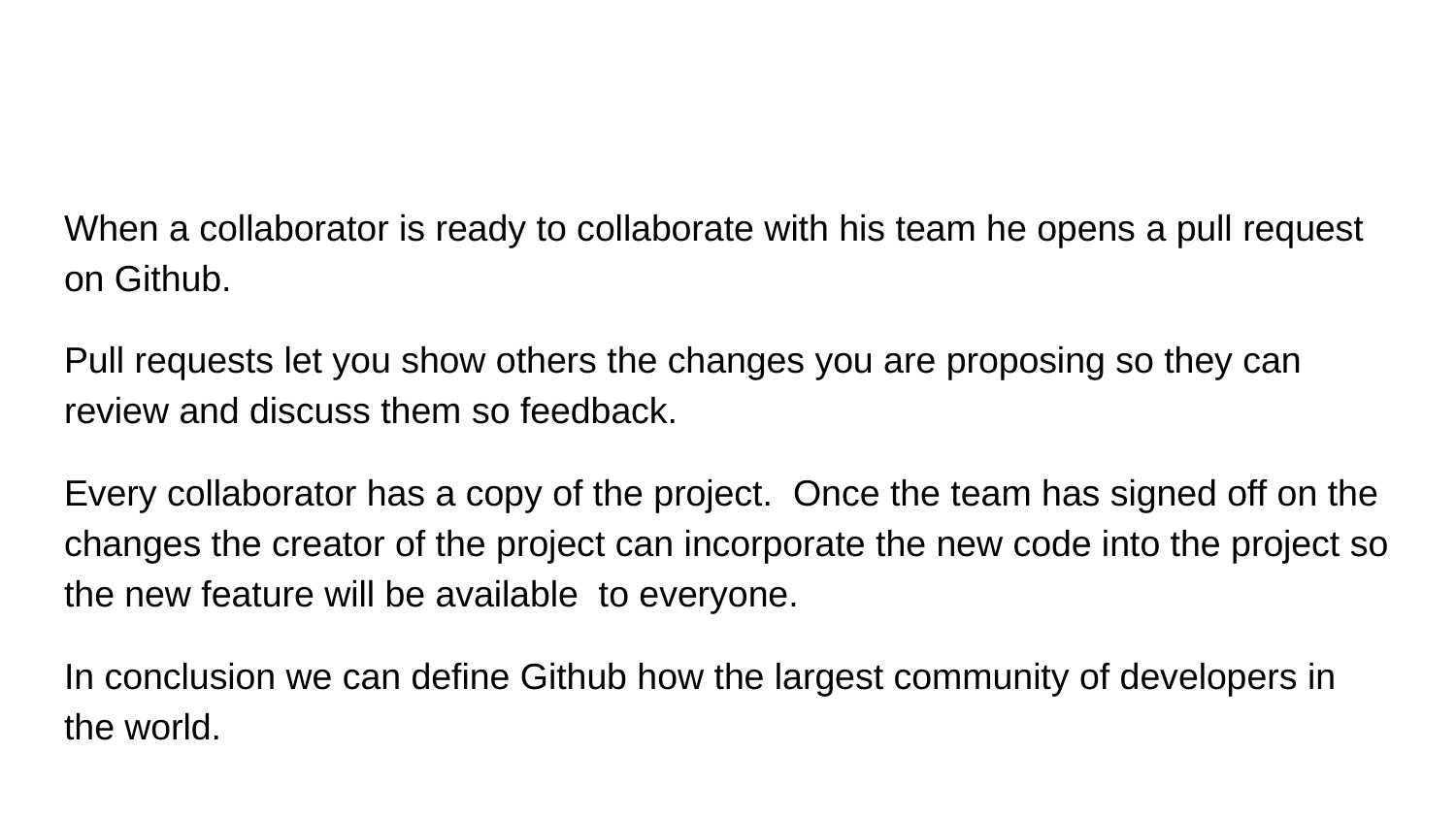

#
When a collaborator is ready to collaborate with his team he opens a pull request on Github.
Pull requests let you show others the changes you are proposing so they can review and discuss them so feedback.
Every collaborator has a copy of the project.  Once the team has signed off on the changes the creator of the project can incorporate the new code into the project so the new feature will be available  to everyone.
In conclusion we can define Github how the largest community of developers in the world.